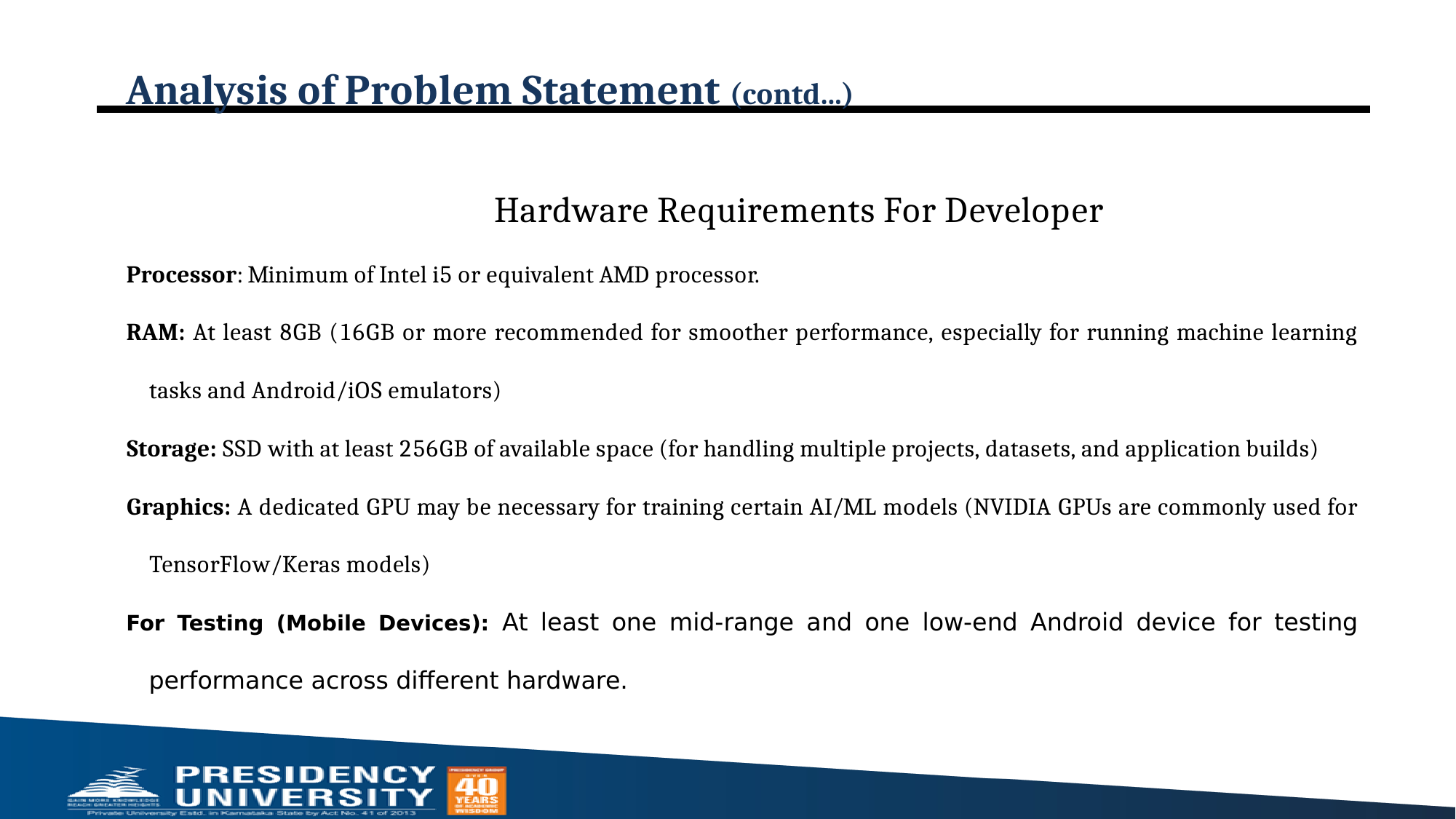

# Analysis of Problem Statement (contd...)
                                              Hardware Requirements For Developer
Processor: Minimum of Intel i5 or equivalent AMD processor.
RAM: At least 8GB (16GB or more recommended for smoother performance, especially for running machine learning tasks and Android/iOS emulators)
Storage: SSD with at least 256GB of available space (for handling multiple projects, datasets, and application builds)
Graphics: A dedicated GPU may be necessary for training certain AI/ML models (NVIDIA GPUs are commonly used for TensorFlow/Keras models)
For Testing (Mobile Devices): At least one mid-range and one low-end Android device for testing performance across different hardware.